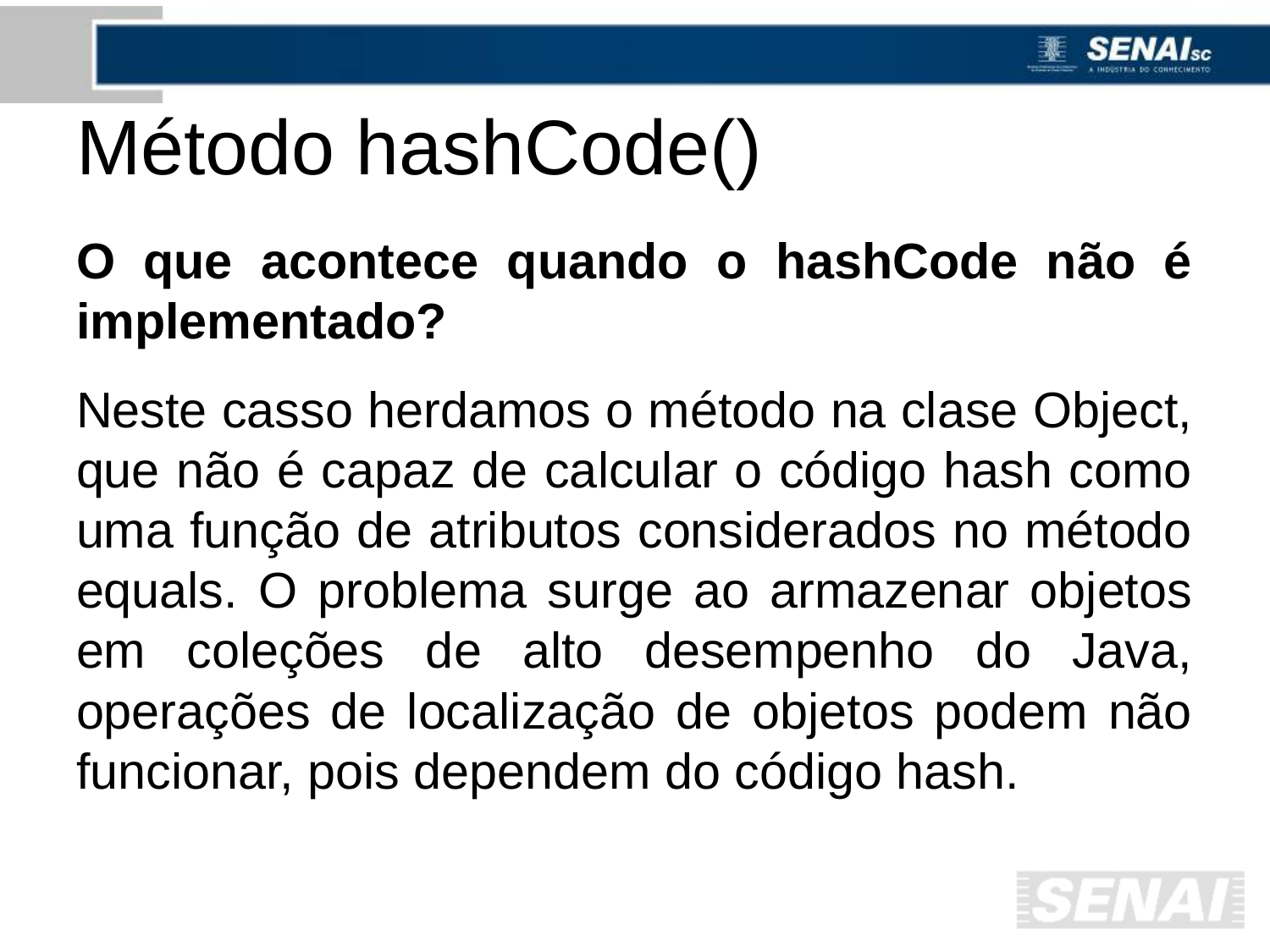

# Método hashCode()
O que acontece quando o hashCode não é implementado?
Neste casso herdamos o método na clase Object, que não é capaz de calcular o código hash como uma função de atributos considerados no método equals. O problema surge ao armazenar objetos em coleções de alto desempenho do Java, operações de localização de objetos podem não funcionar, pois dependem do código hash.